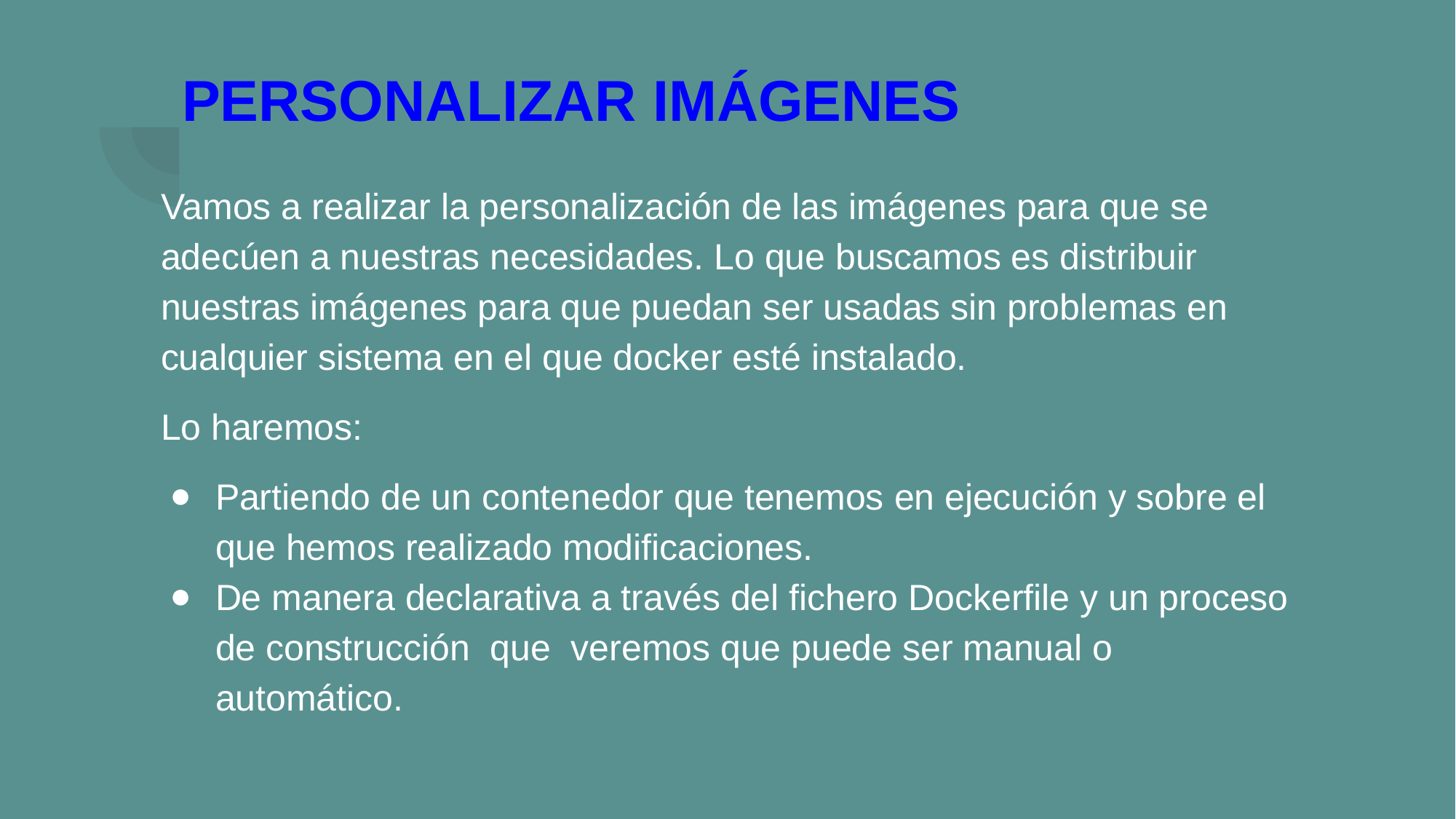

# PERSONALIZAR IMÁGENES
Vamos a realizar la personalización de las imágenes para que se adecúen a nuestras necesidades. Lo que buscamos es distribuir nuestras imágenes para que puedan ser usadas sin problemas en cualquier sistema en el que docker esté instalado.
Lo haremos:
Partiendo de un contenedor que tenemos en ejecución y sobre el que hemos realizado modificaciones.
De manera declarativa a través del fichero Dockerfile y un proceso de construcción  que  veremos que puede ser manual o automático.